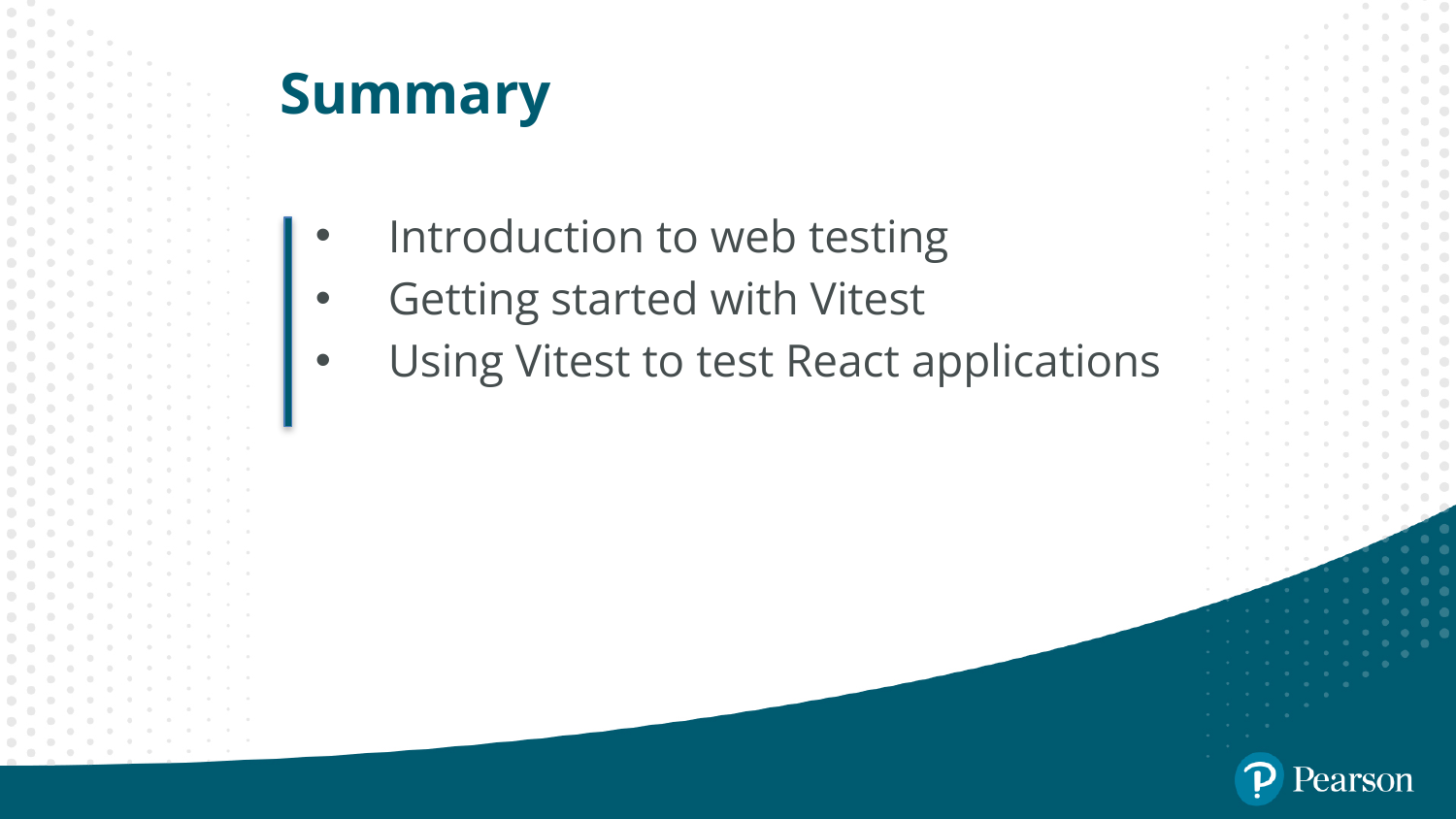

# Summary
Introduction to web testing
Getting started with Vitest
Using Vitest to test React applications